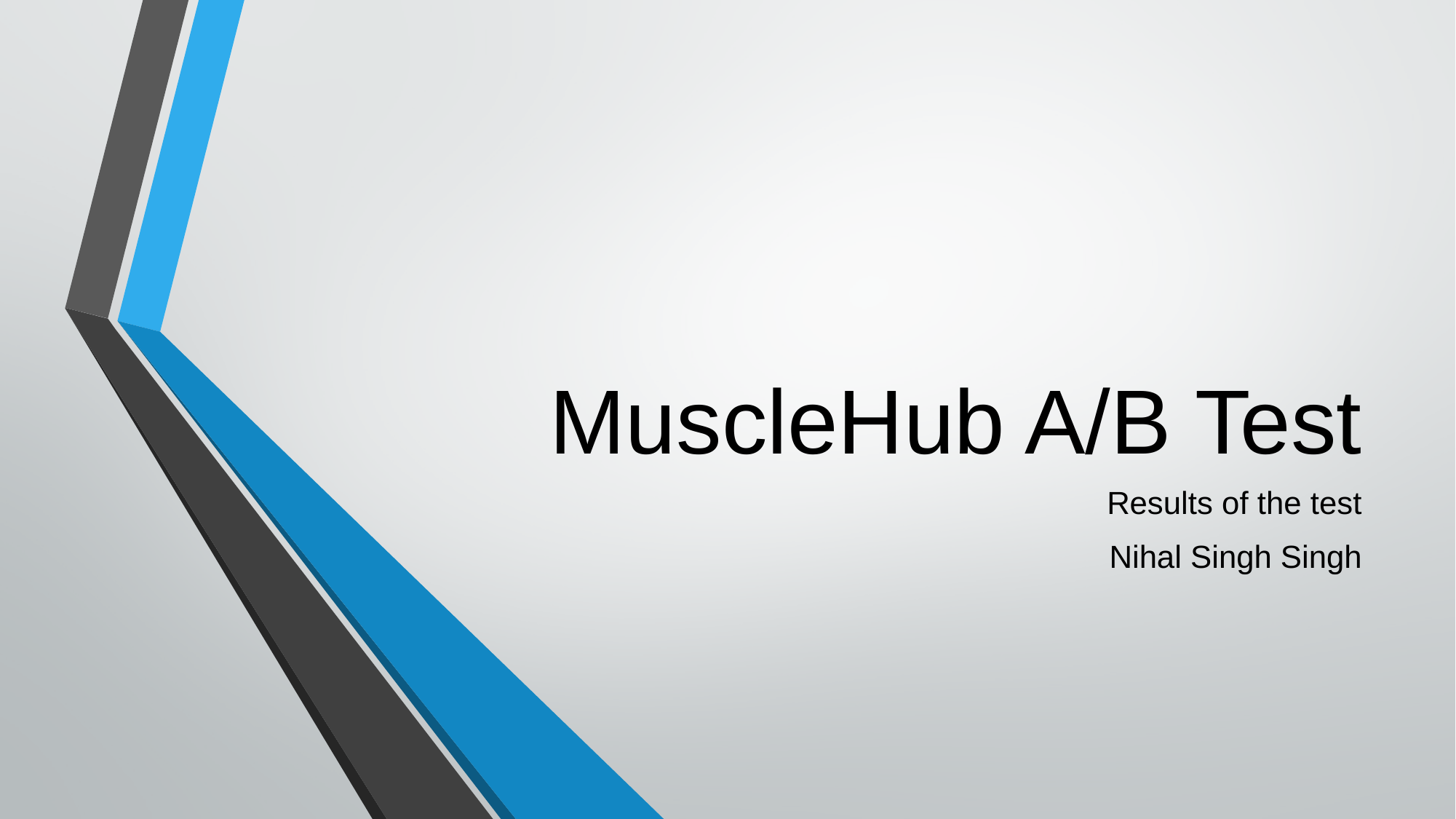

# MuscleHub A/B Test
Results of the test
Nihal Singh Singh